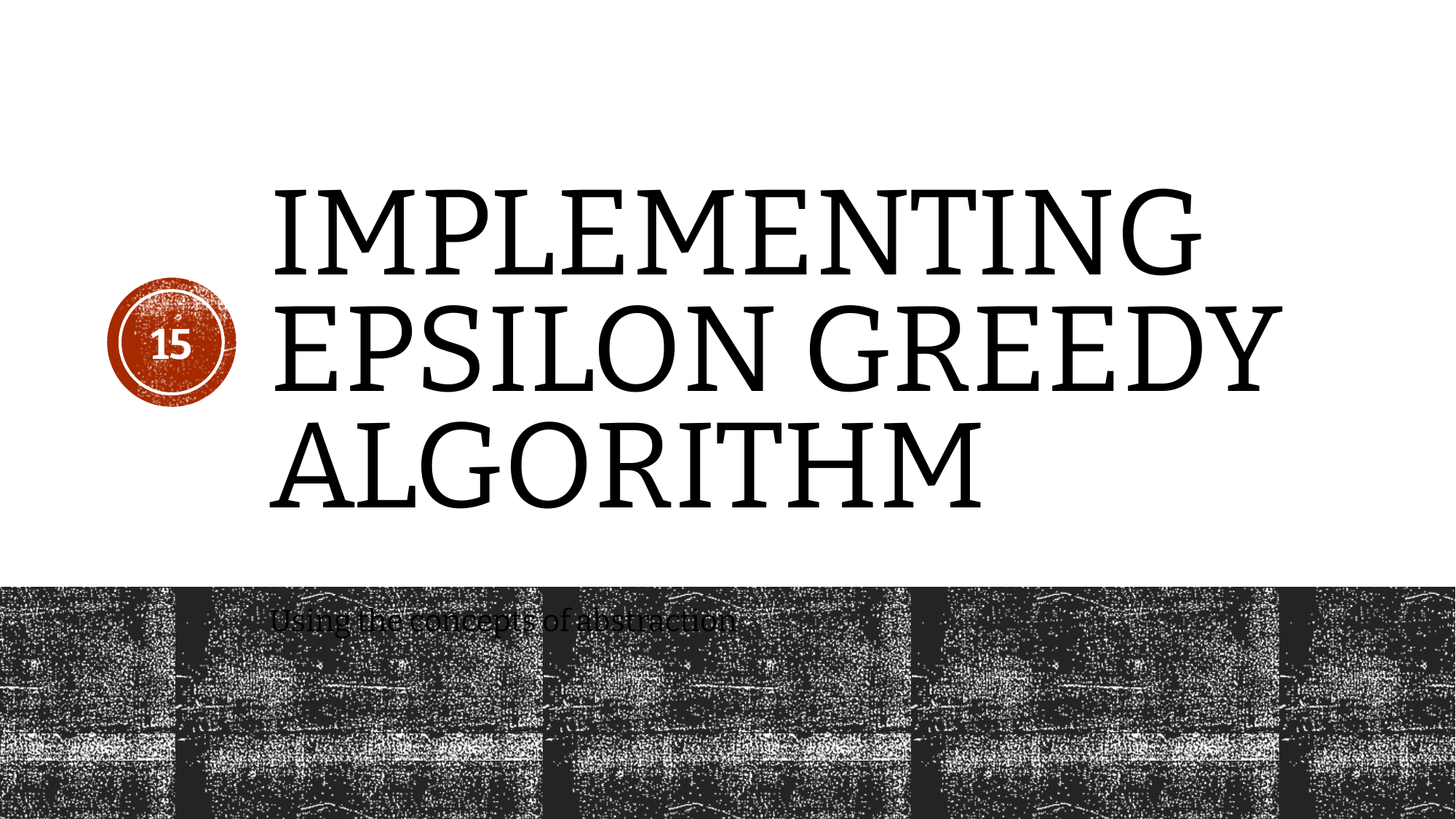

# Implementing epsilon greedy algorithm
15
Using the concepts of abstraction